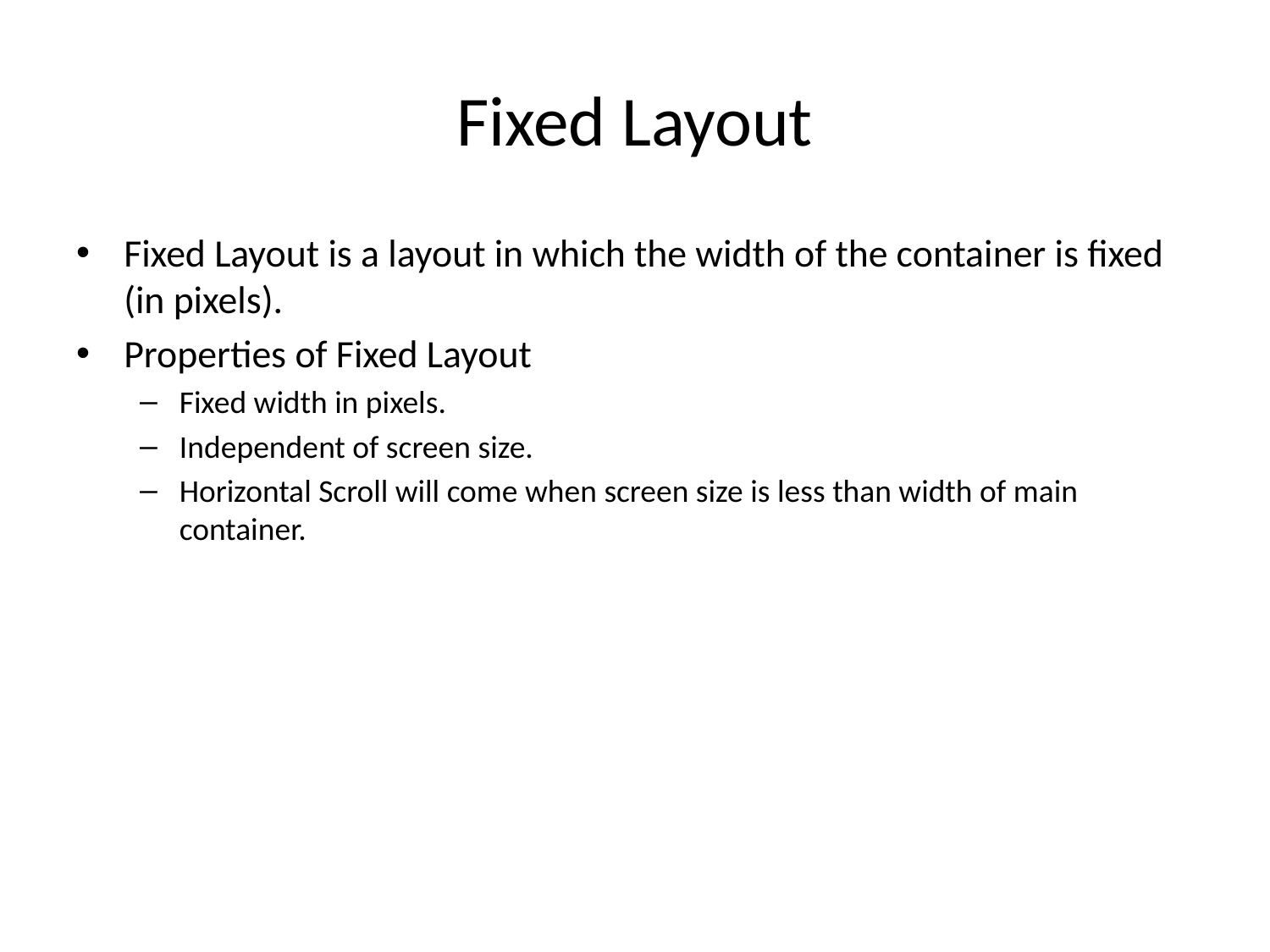

# Fixed Layout
Fixed Layout is a layout in which the width of the container is fixed (in pixels).
Properties of Fixed Layout
Fixed width in pixels.
Independent of screen size.
Horizontal Scroll will come when screen size is less than width of main container.